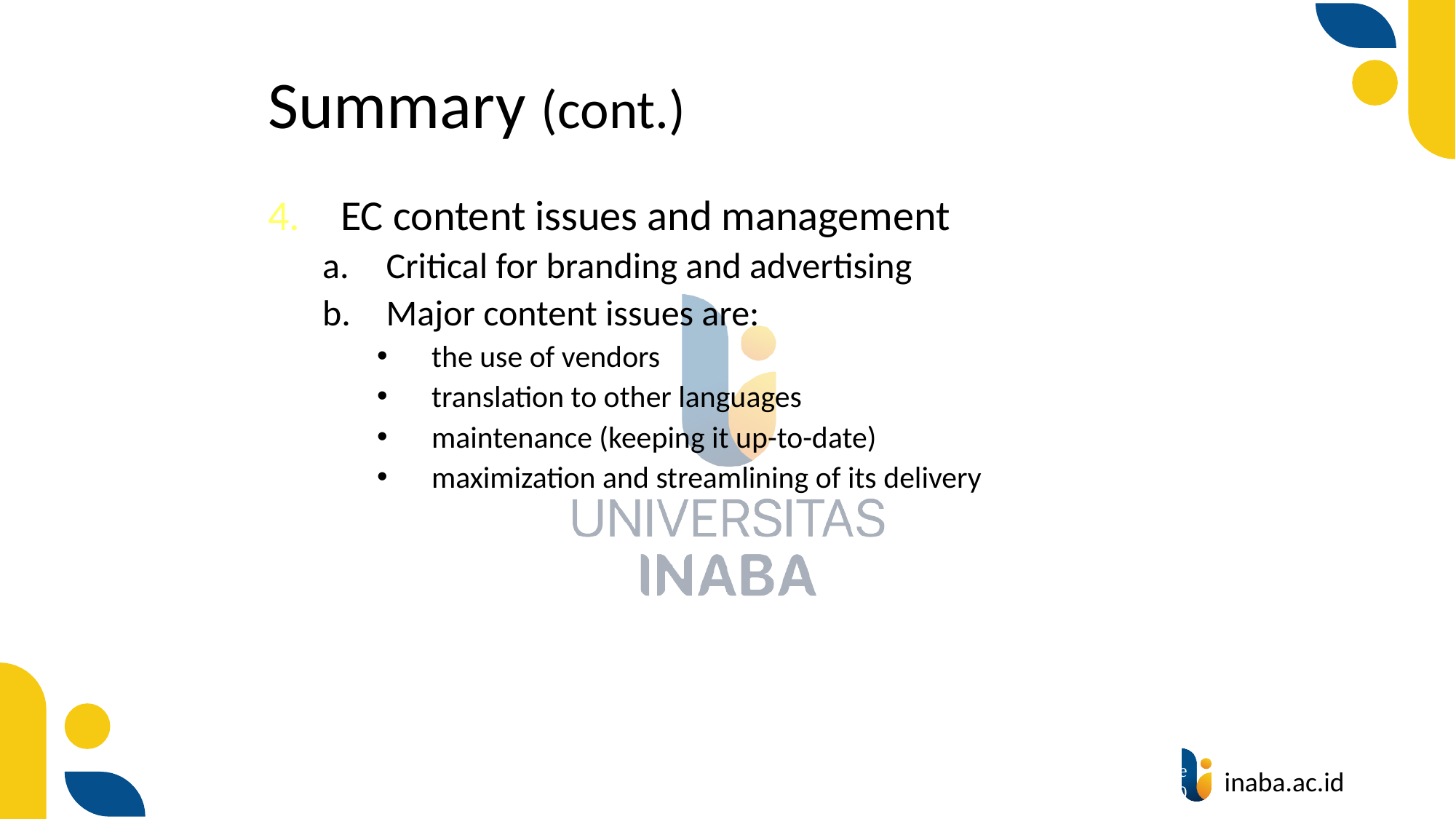

# Summary (cont.)
EC content issues and management
Critical for branding and advertising
Major content issues are:
the use of vendors
translation to other languages
maintenance (keeping it up-to-date)
maximization and streamlining of its delivery
71
© Prentice Hall 2020